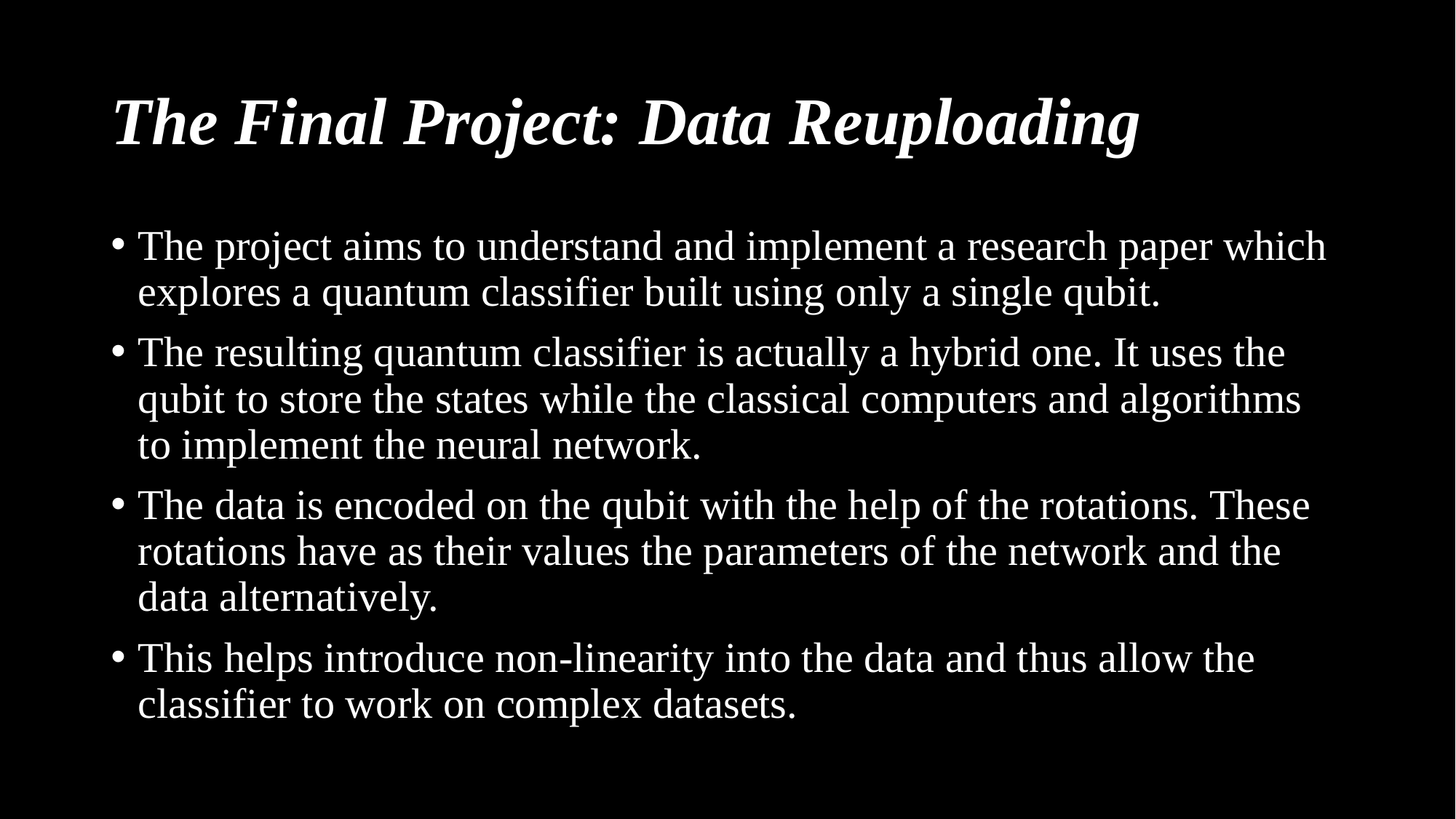

# The Final Project: Data Reuploading
The project aims to understand and implement a research paper which explores a quantum classifier built using only a single qubit.
The resulting quantum classifier is actually a hybrid one. It uses the qubit to store the states while the classical computers and algorithms to implement the neural network.
The data is encoded on the qubit with the help of the rotations. These rotations have as their values the parameters of the network and the data alternatively.
This helps introduce non-linearity into the data and thus allow the classifier to work on complex datasets.